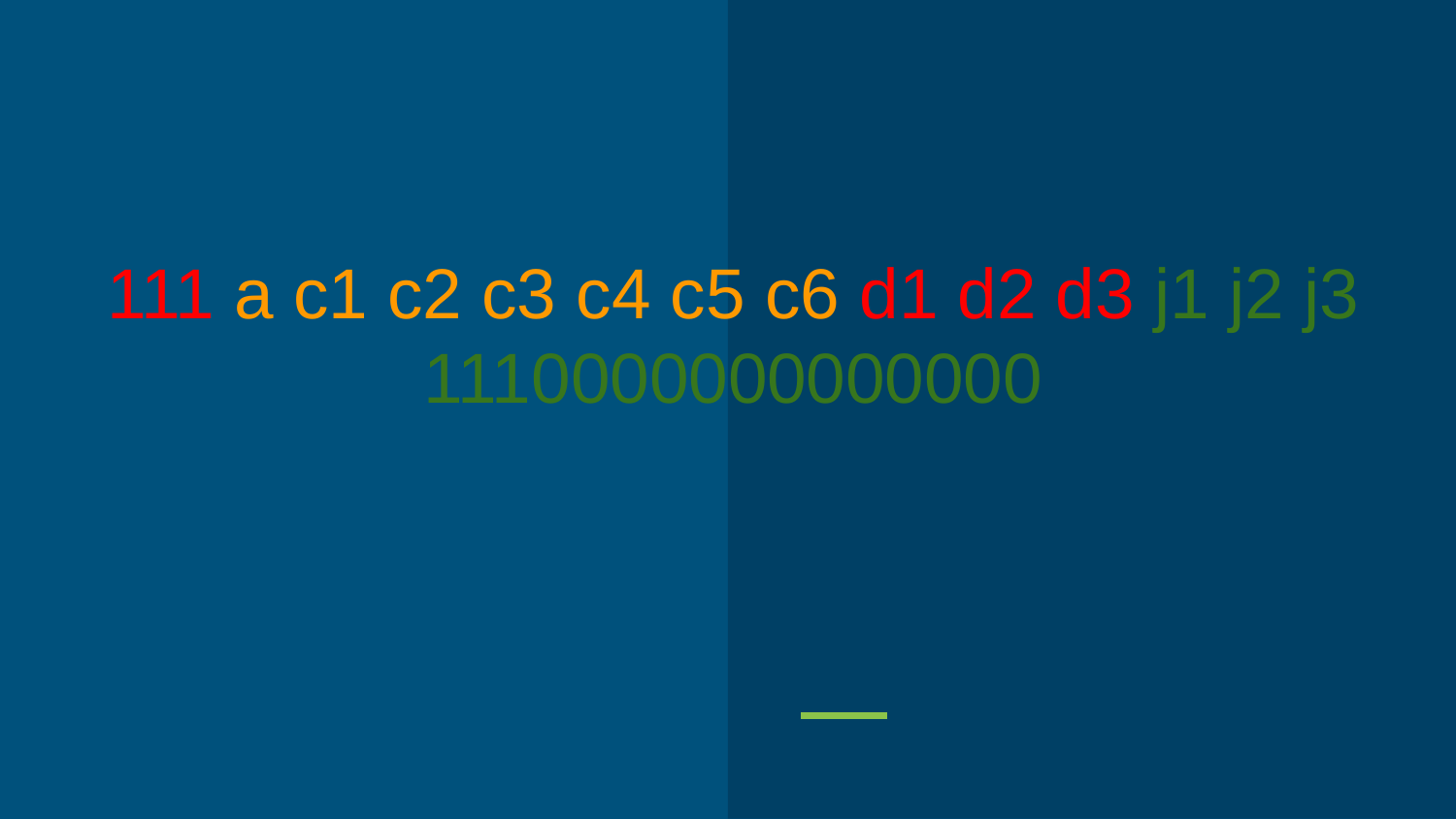

# 111 a c1 c2 c3 c4 c5 c6 d1 d2 d3 j1 j2 j3
1110000000000000